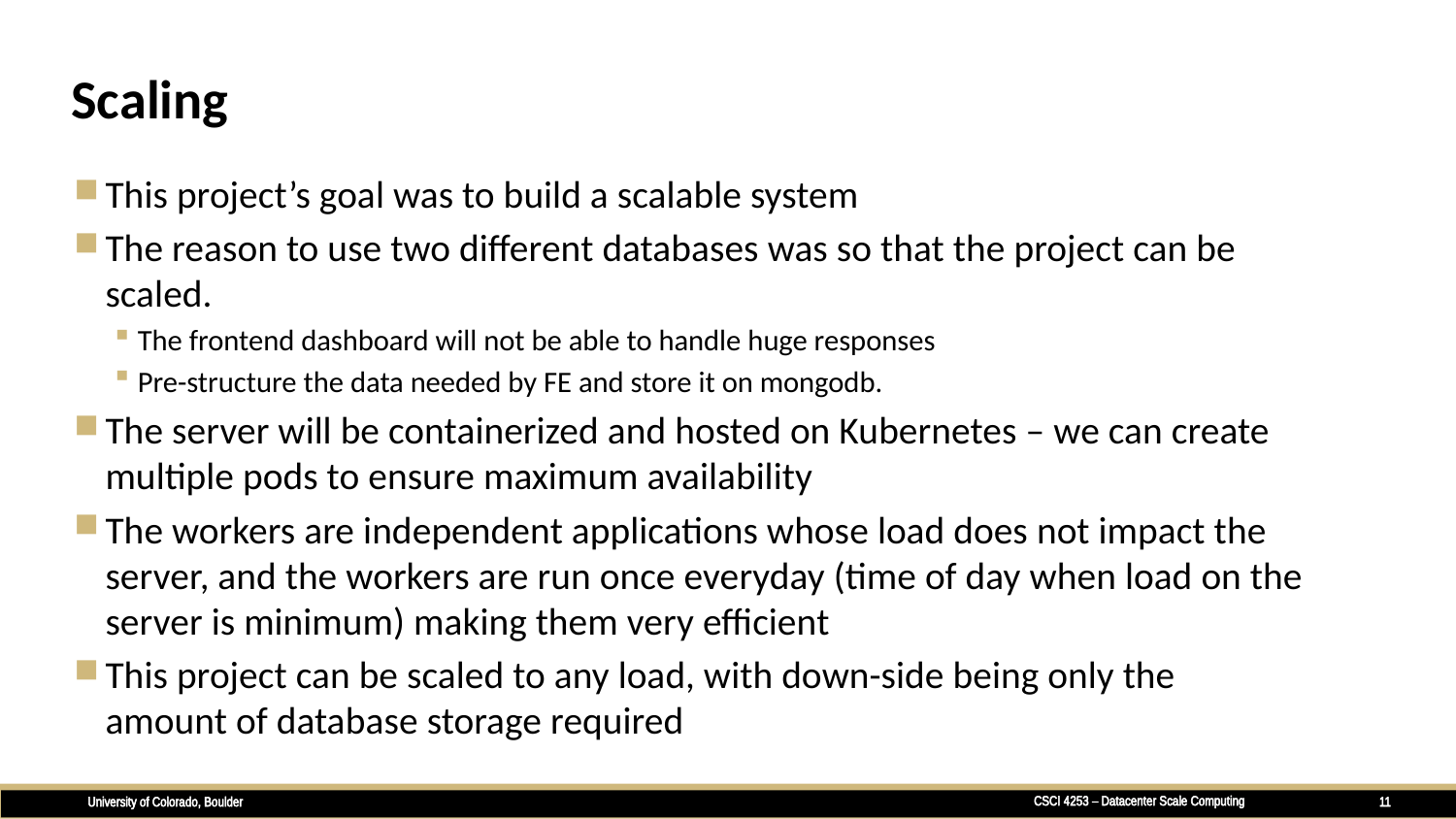

# Scaling
This project’s goal was to build a scalable system
The reason to use two different databases was so that the project can be scaled.
The frontend dashboard will not be able to handle huge responses
Pre-structure the data needed by FE and store it on mongodb.
The server will be containerized and hosted on Kubernetes – we can create multiple pods to ensure maximum availability
The workers are independent applications whose load does not impact the server, and the workers are run once everyday (time of day when load on the server is minimum) making them very efficient
This project can be scaled to any load, with down-side being only the amount of database storage required